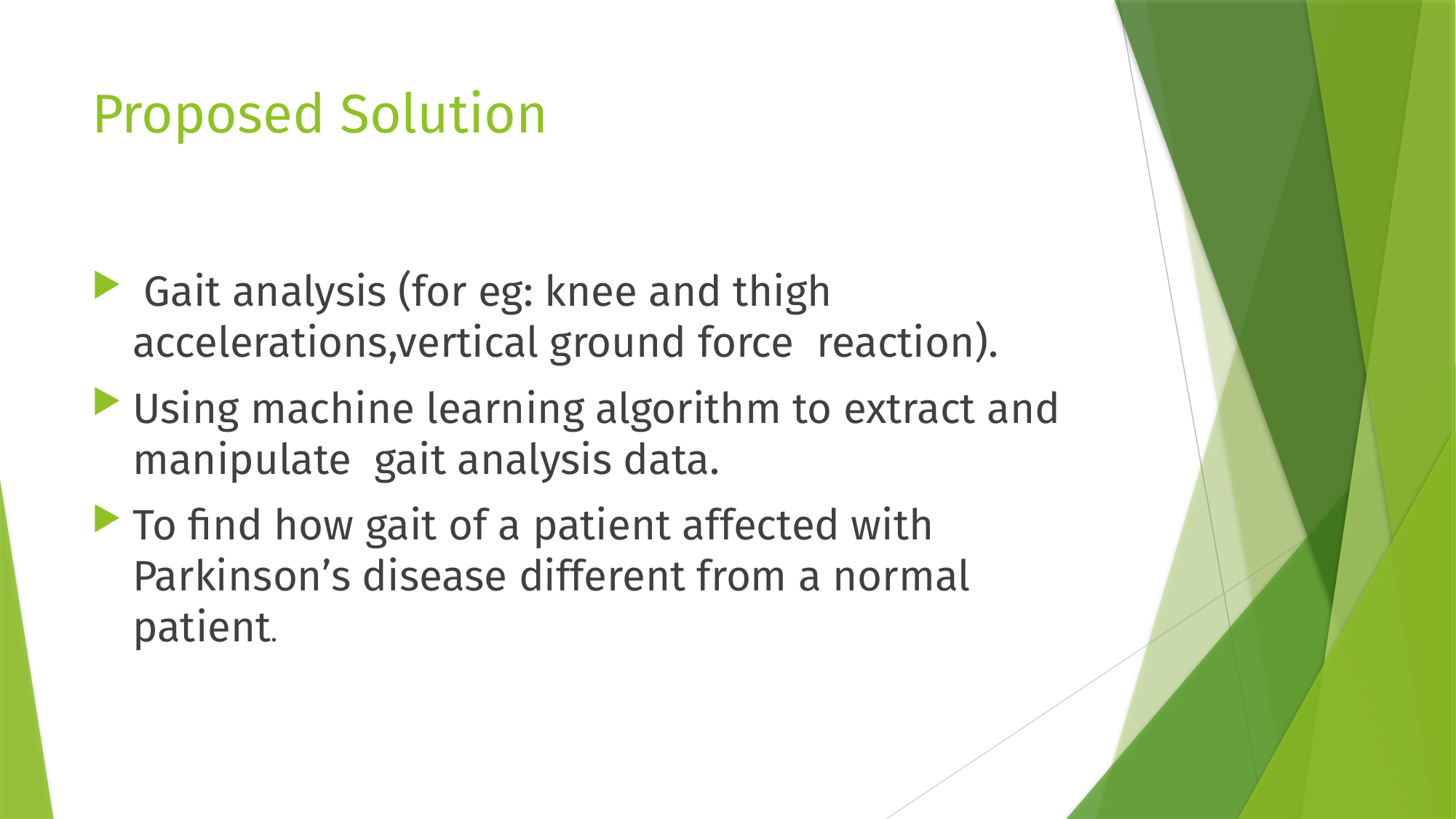

# Proposed Solution
 Gait analysis (for eg: knee and thigh accelerations,vertical ground force  reaction).
Using machine learning algorithm to extract and manipulate  gait analysis data.
To find how gait of a patient affected with Parkinson’s disease different from a normal patient.